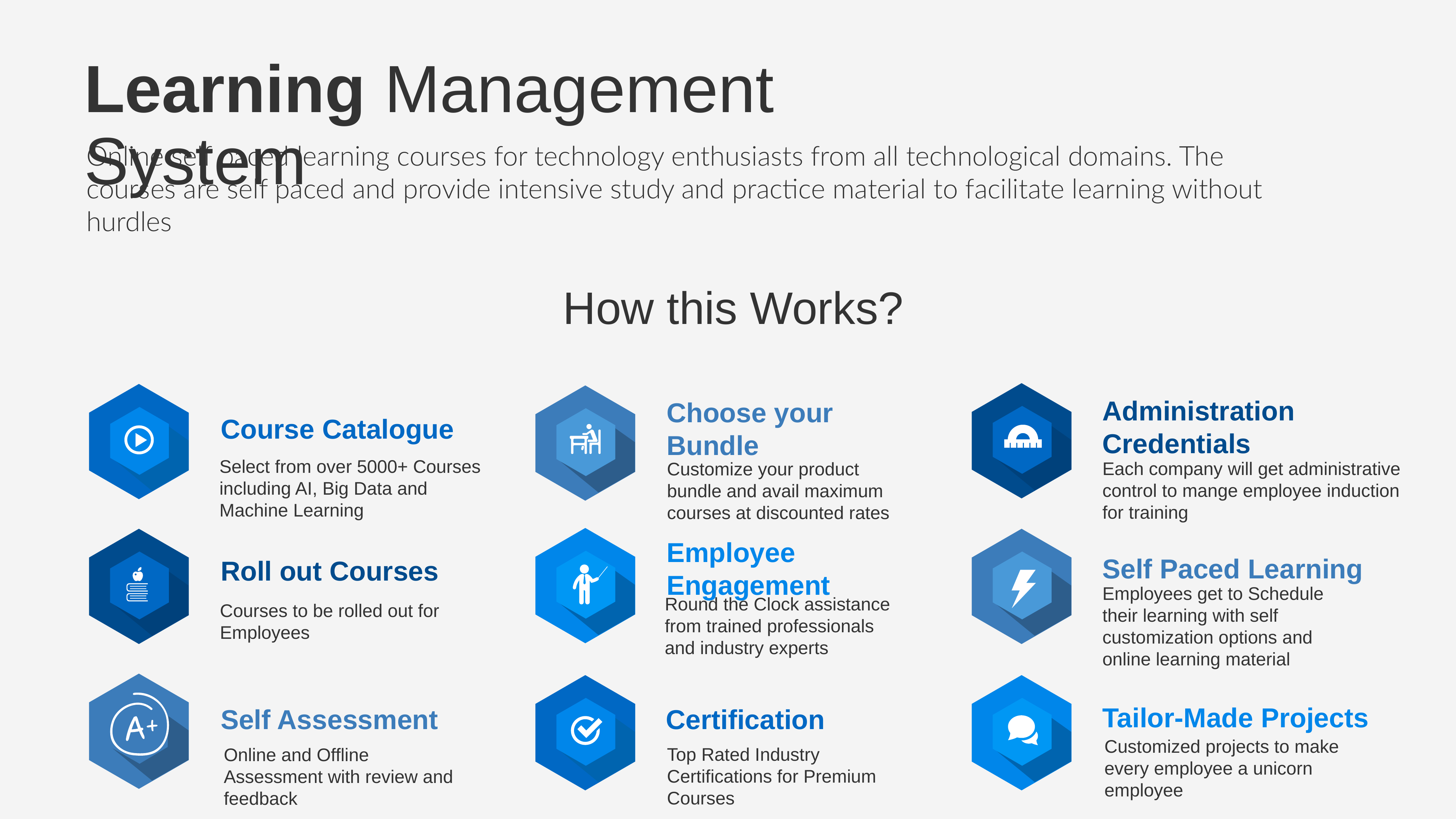

# Learning Management System
Online self paced learning courses for technology enthusiasts from all technological domains. The courses are self paced and provide intensive study and practice material to facilitate learning without hurdles
How this Works?

Course Catalogue
Choose your Bundle
Administration Credentials

Select from over 5000+ Courses including AI, Big Data and Machine Learning
Customize your product bundle and avail maximum courses at discounted rates
Each company will get administrative control to mange employee induction for training

Roll out Courses
Employee Engagement
Self Paced Learning

Courses to be rolled out for Employees
Round the Clock assistance from trained professionals and industry experts
Employees get to Schedule their learning with self customization options and online learning material

Self Assessment
Certification
Tailor-Made Projects
Customized projects to make every employee a unicorn employee
Top Rated Industry Certifications for Premium Courses
Online and Offline Assessment with review and feedback